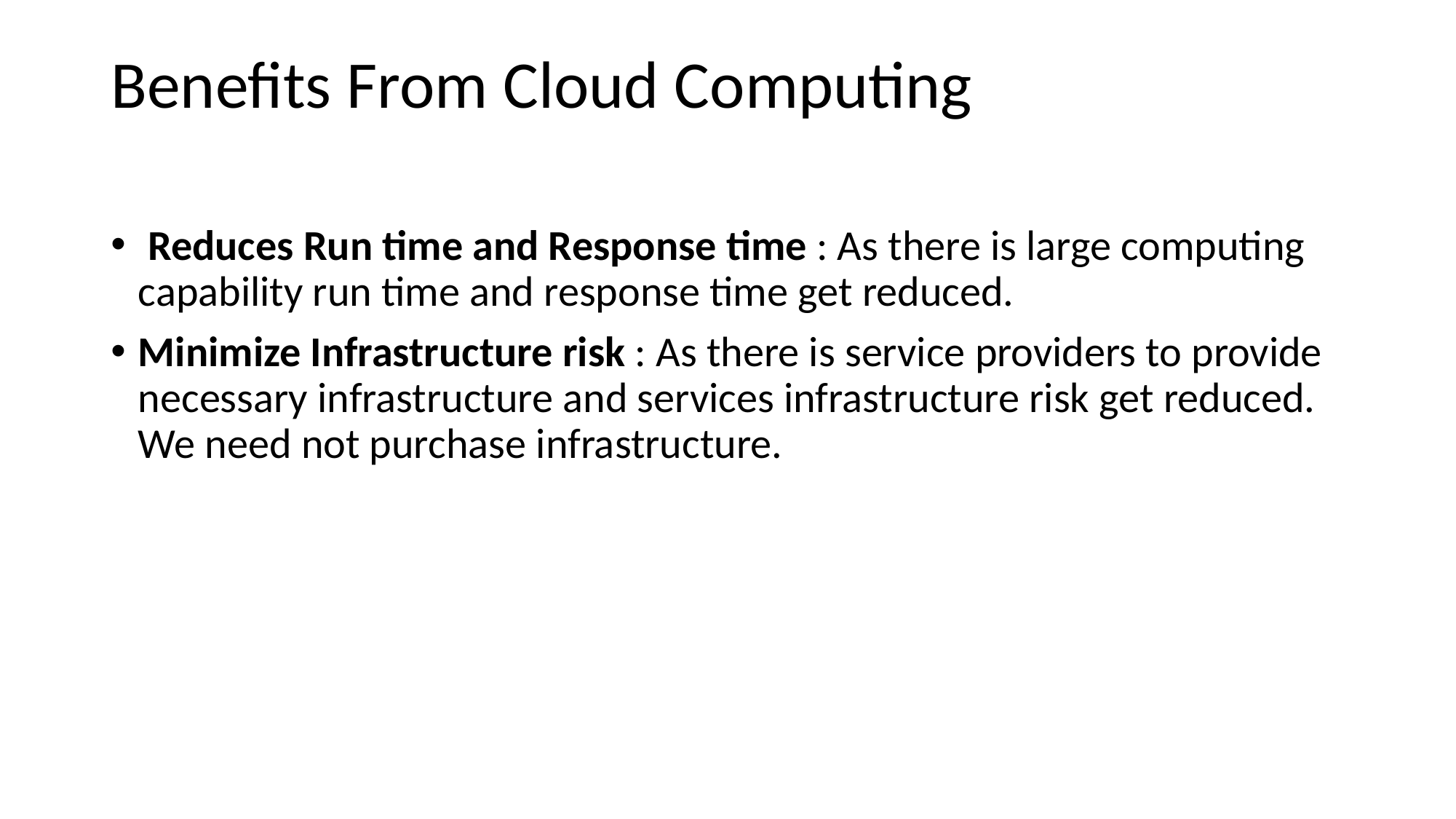

# Benefits From Cloud Computing

 Reduces Run time and Response time : As there is large computing capability run time and response time get reduced.
Minimize Infrastructure risk : As there is service providers to provide necessary infrastructure and services infrastructure risk get reduced. We need not purchase infrastructure.